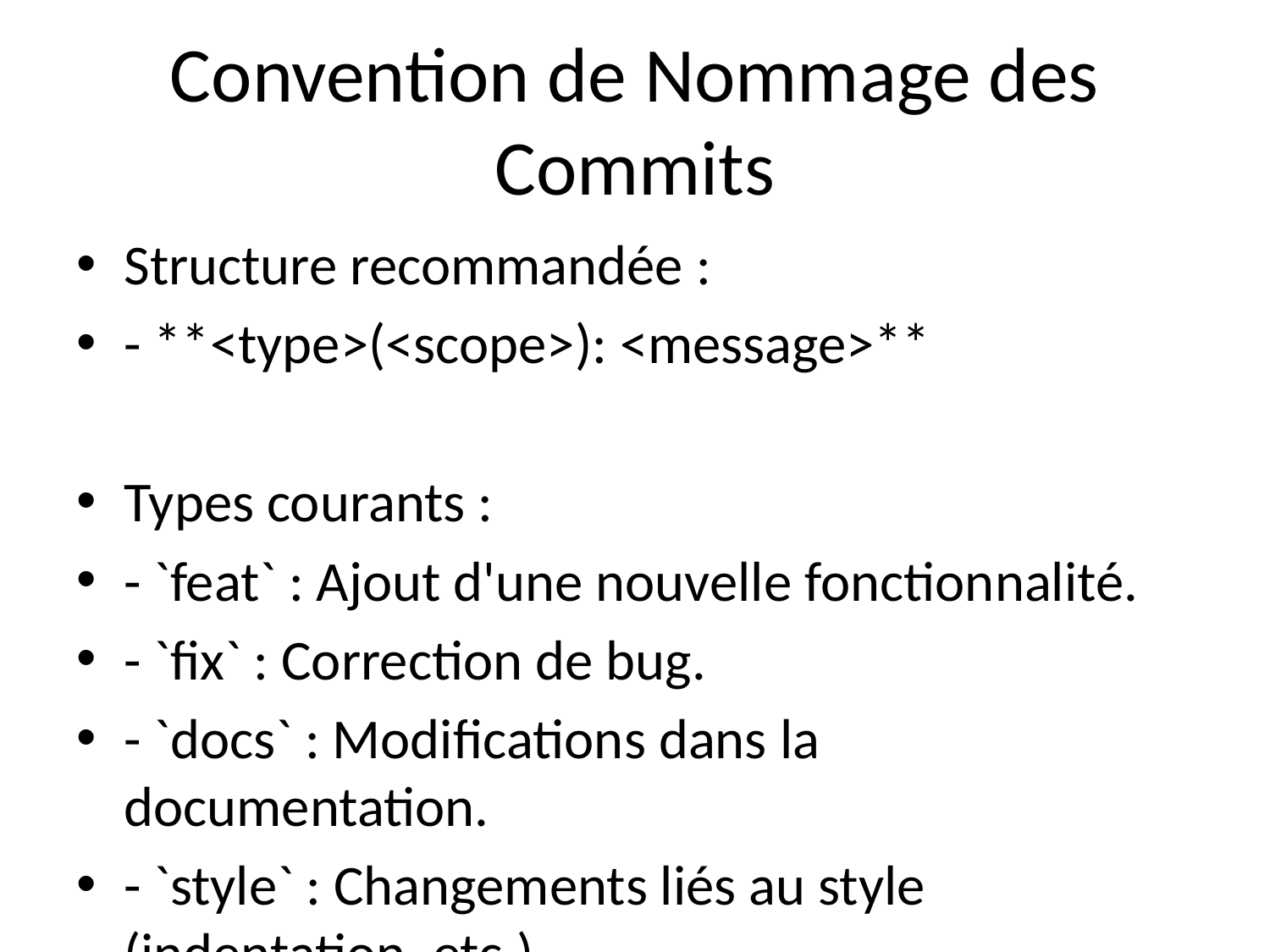

# Convention de Nommage des Commits
Structure recommandée :
- **<type>(<scope>): <message>**

Types courants :
- `feat` : Ajout d'une nouvelle fonctionnalité.
- `fix` : Correction de bug.
- `docs` : Modifications dans la documentation.
- `style` : Changements liés au style (indentation, etc.).
- `refactor` : Refactorisation de code.
- `test` : Ajout ou mise à jour de tests.
- `chore` : Tâches sans impact sur le code source (CI/CD, etc.).